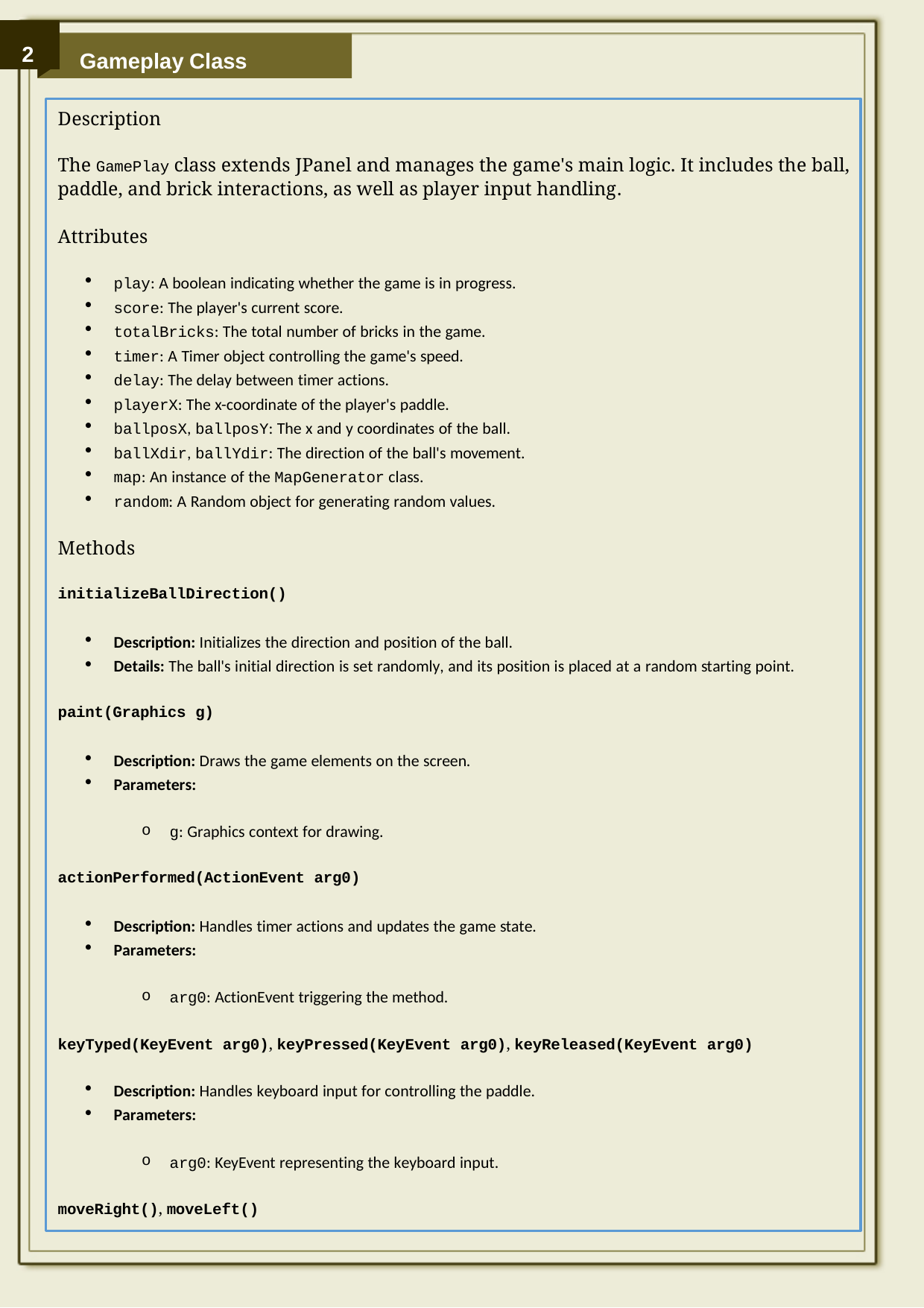

2
Gameplay Class

Description

The GamePlay class extends JPanel and manages the game's main logic. It includes the ball, paddle, and brick interactions, as well as player input handling.

Attributes

play: A boolean indicating whether the game is in progress.
score: The player's current score.
totalBricks: The total number of bricks in the game.
timer: A Timer object controlling the game's speed.
delay: The delay between timer actions.
playerX: The x-coordinate of the player's paddle.
ballposX, ballposY: The x and y coordinates of the ball.
ballXdir, ballYdir: The direction of the ball's movement.
map: An instance of the MapGenerator class.
random: A Random object for generating random values.

Methods

initializeBallDirection()

Description: Initializes the direction and position of the ball.
Details: The ball's initial direction is set randomly, and its position is placed at a random starting point.

paint(Graphics  g)

Description: Draws the game elements on the screen.
Parameters:

g: Graphics context for drawing.

actionPerformed(ActionEvent  arg0)

Description: Handles timer actions and updates the game state.
Parameters:

arg0: ActionEvent triggering the method.

keyTyped(KeyEvent  arg0), keyPressed(KeyEvent  arg0), keyReleased(KeyEvent  arg0)

Description: Handles keyboard input for controlling the paddle.
Parameters:

arg0: KeyEvent representing the keyboard input.

moveRight(), moveLeft()